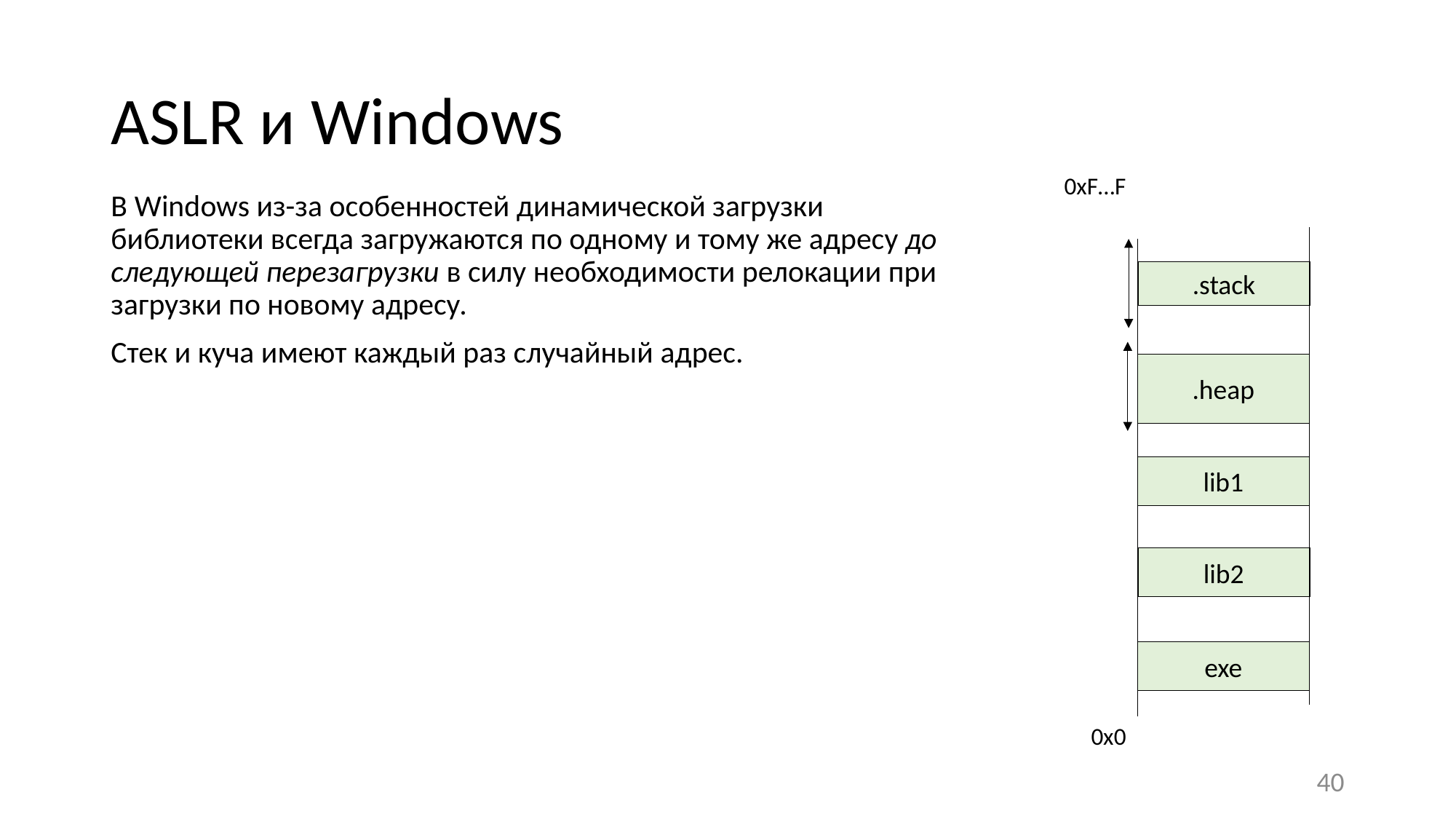

# ASLR и Windows
0xF…F
В Windows из-за особенностей динамической загрузки библиотеки всегда загружаются по одному и тому же адресу до следующей перезагрузки в силу необходимости релокации при загрузки по новому адресу.
Стек и куча имеют каждый раз случайный адрес.
.stack
.heap
lib1
lib2
exe
0x0
40